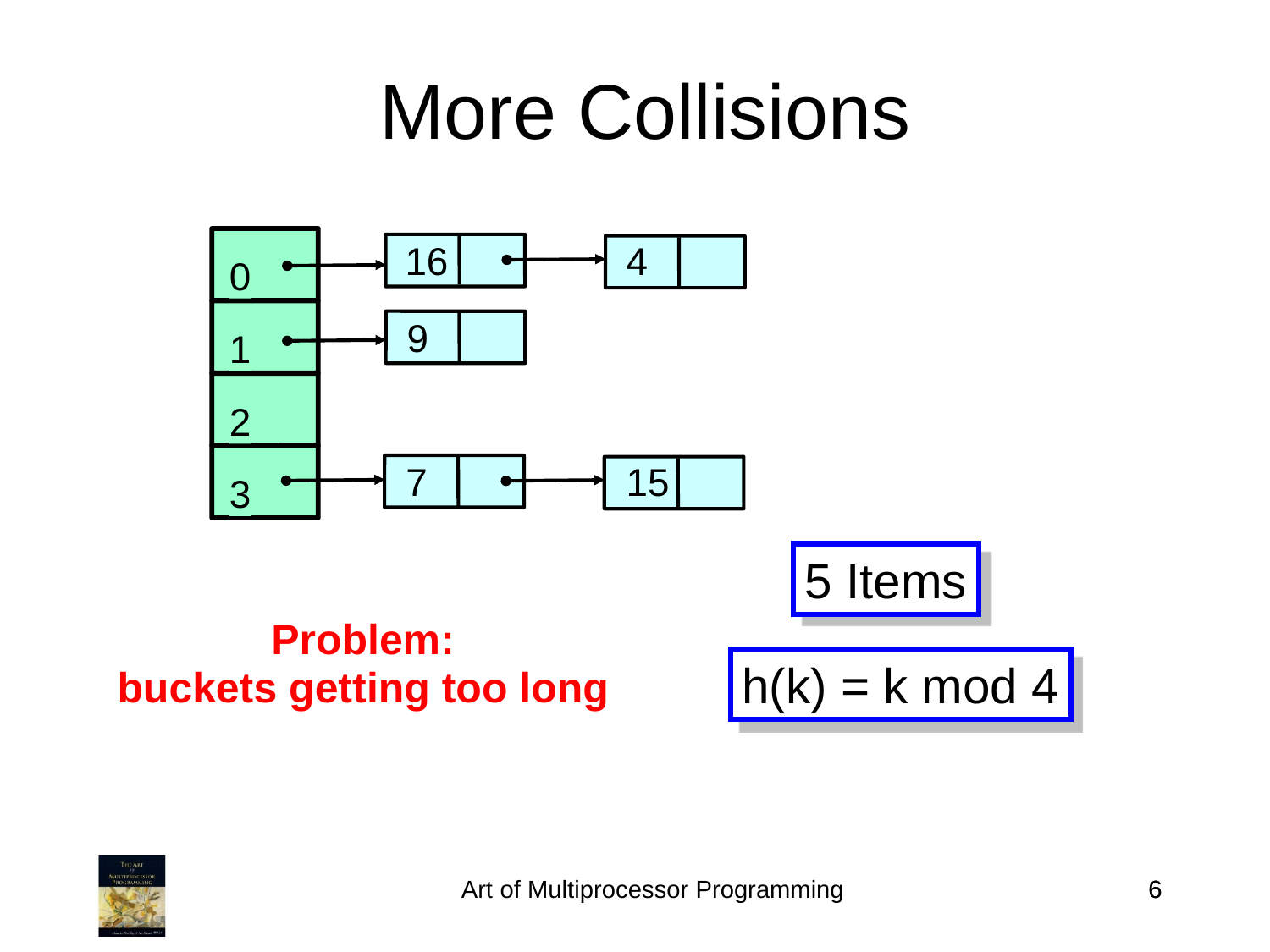

More Collisions

16
4

0

9

1

2

7
15

3

5 Items
Problem:
buckets getting too long
h(k) = k mod 4
Art of Multiprocessor Programming
6
6